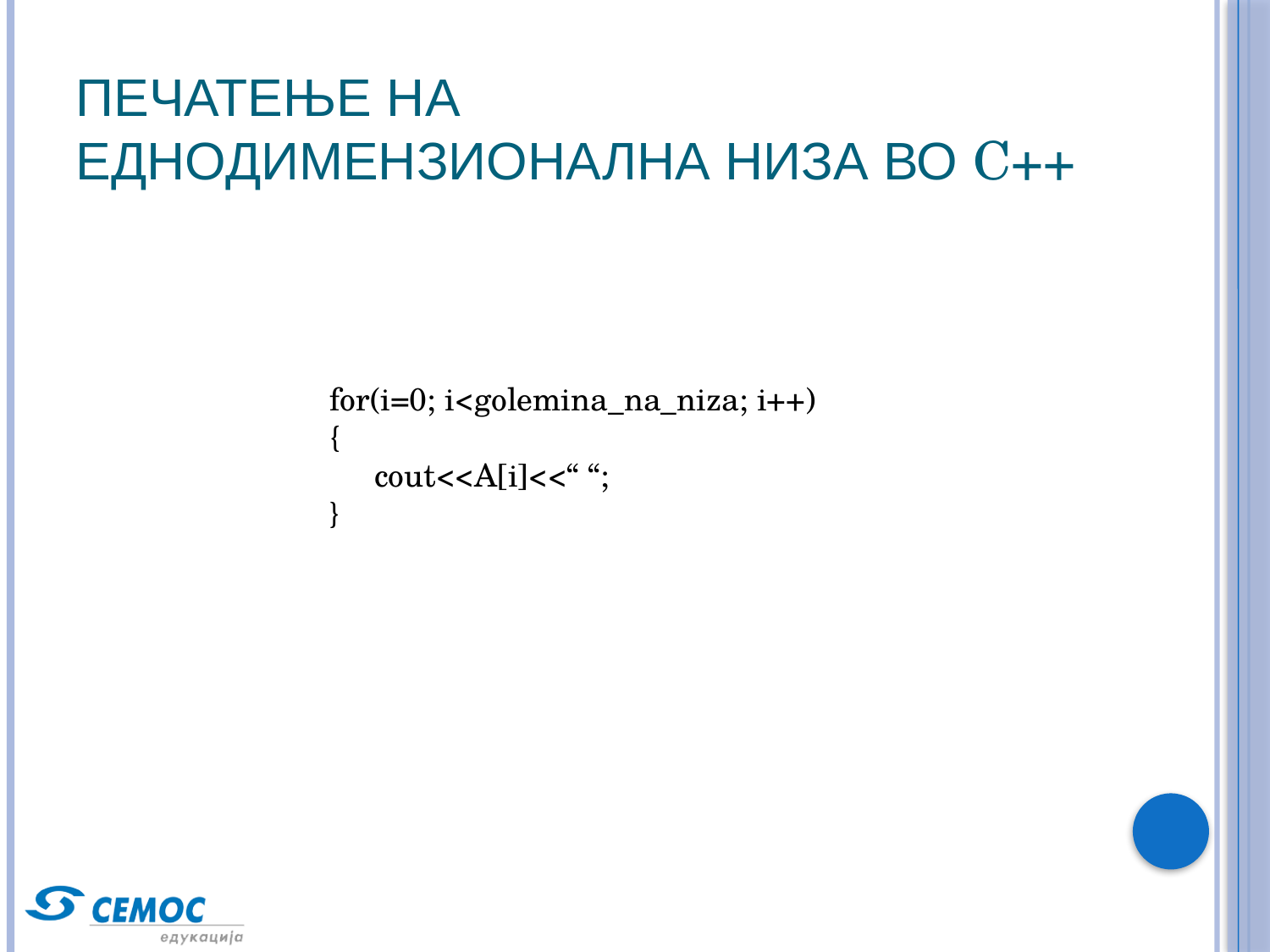

# Печатење на еднодимензионална низа во C++

for(i=0; i<golemina_na_niza; i++)
{
     cout<<A[i]<<“ “;
}